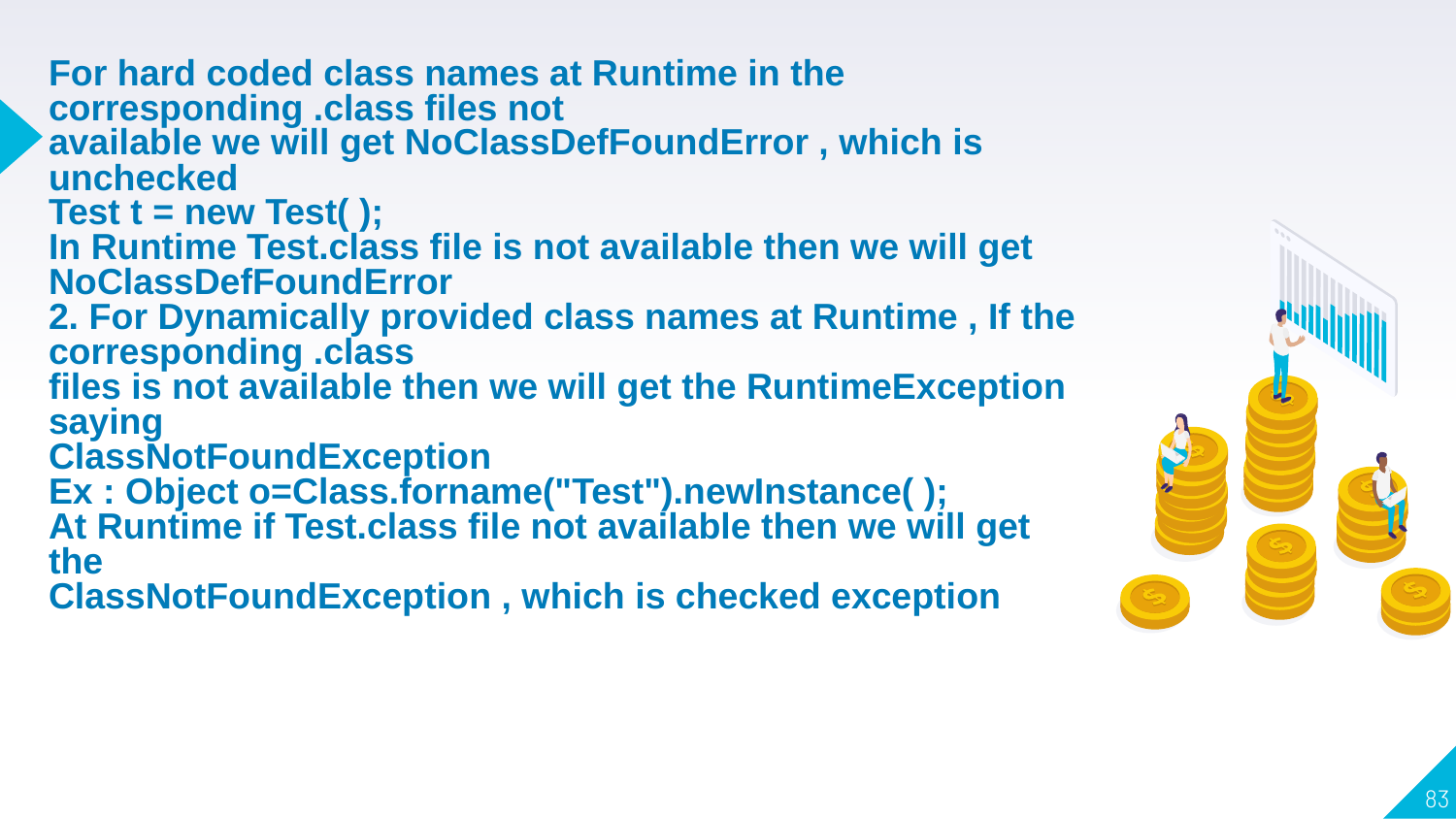

# For hard coded class names at Runtime in the corresponding .class files not available we will get NoClassDefFoundError , which is unchecked Test t = new Test( ); In Runtime Test.class file is not available then we will get NoClassDefFoundError 2. For Dynamically provided class names at Runtime , If the corresponding .class files is not available then we will get the RuntimeException saying ClassNotFoundException Ex : Object o=Class.forname("Test").newInstance( ); At Runtime if Test.class file not available then we will get the ClassNotFoundException , which is checked exception

83